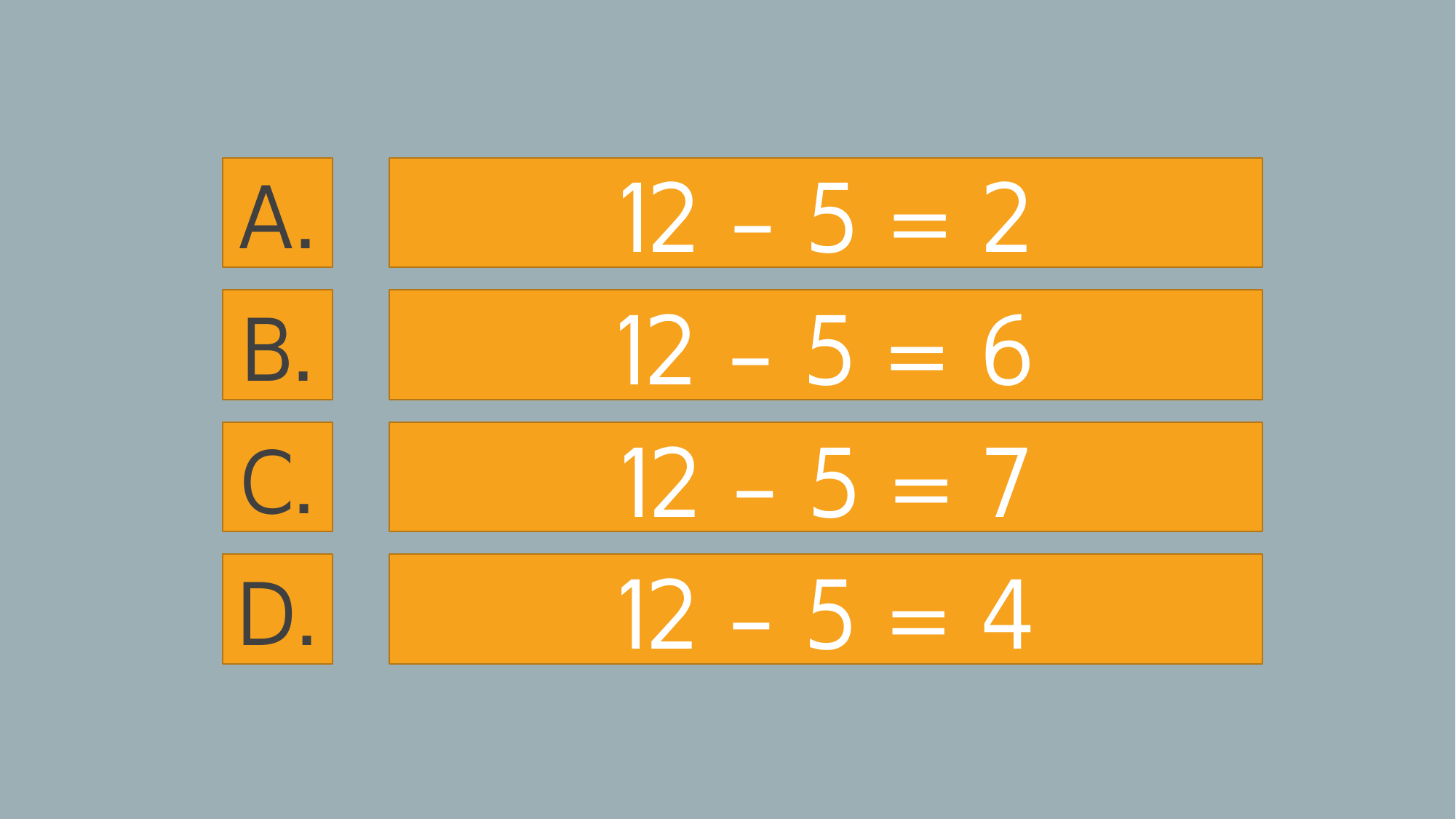

A.
12 – 5 = 2
B.
12 – 5 = 6
C.
12 – 5 = 7
D.
12 – 5 = 4